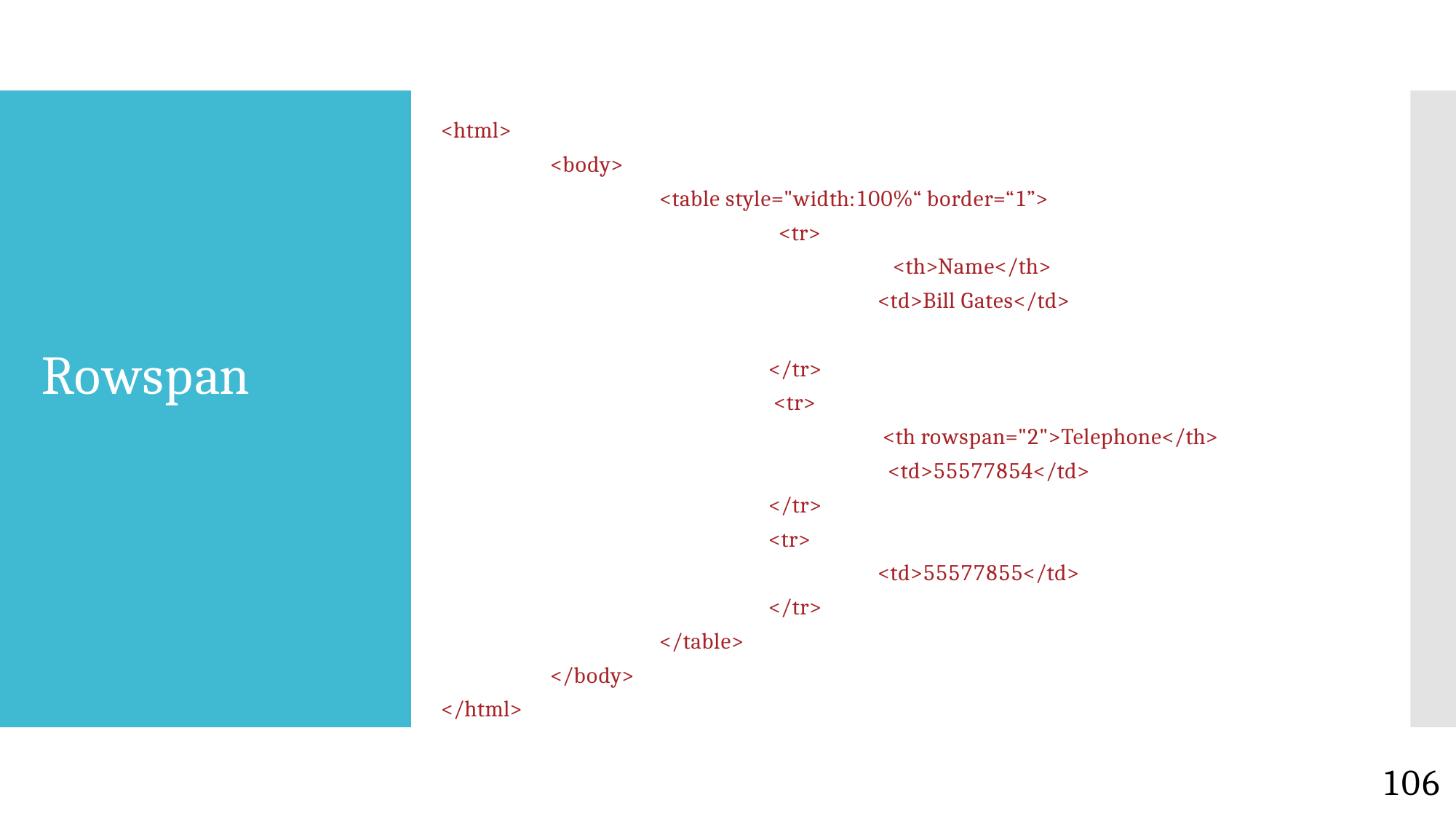

<html>
	<body>
		<table style="width:100%“ border=“1”>
			  <tr>
 				   <th>Name</th>
  				<td>Bill Gates</td>

  			</tr>
 			 <tr>
 				 <th rowspan="2">Telephone</th>
				  <td>55577854</td>
  			</tr>
			<tr>
				<td>55577855</td>
			</tr>
		</table>
	</body>
</html>

# Rowspan
106